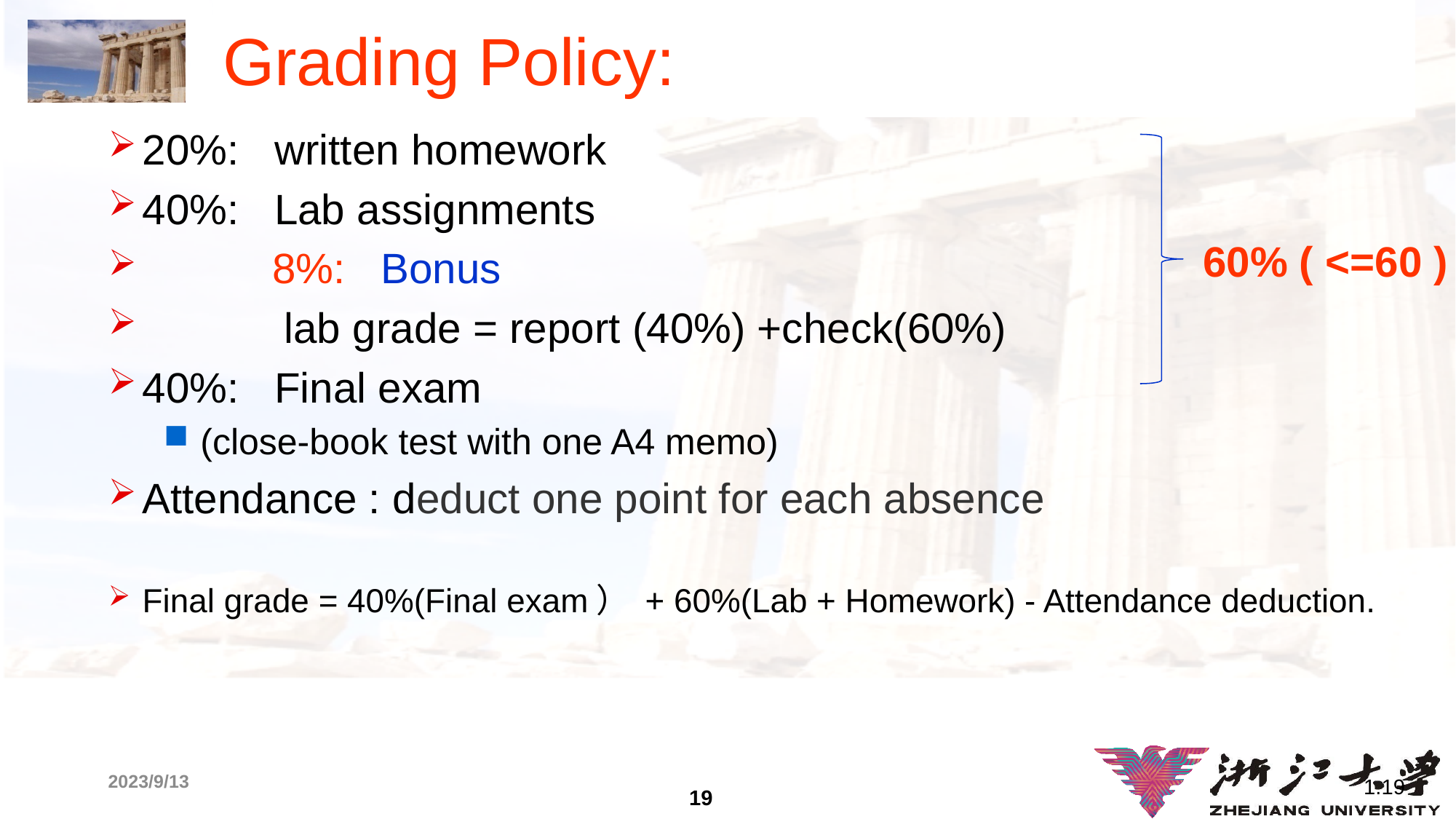

# Grading Policy:
20%:   written homework
40%:   Lab assignments
           8%:   Bonus
            lab grade = report (40%) +check(60%)
40%:   Final exam
 (close-book test with one A4 memo)
Attendance : deduct one point for each absence

Final grade = 40%(Final exam） + 60%(Lab + Homework) - Attendance deduction.

60% ( <=60 )